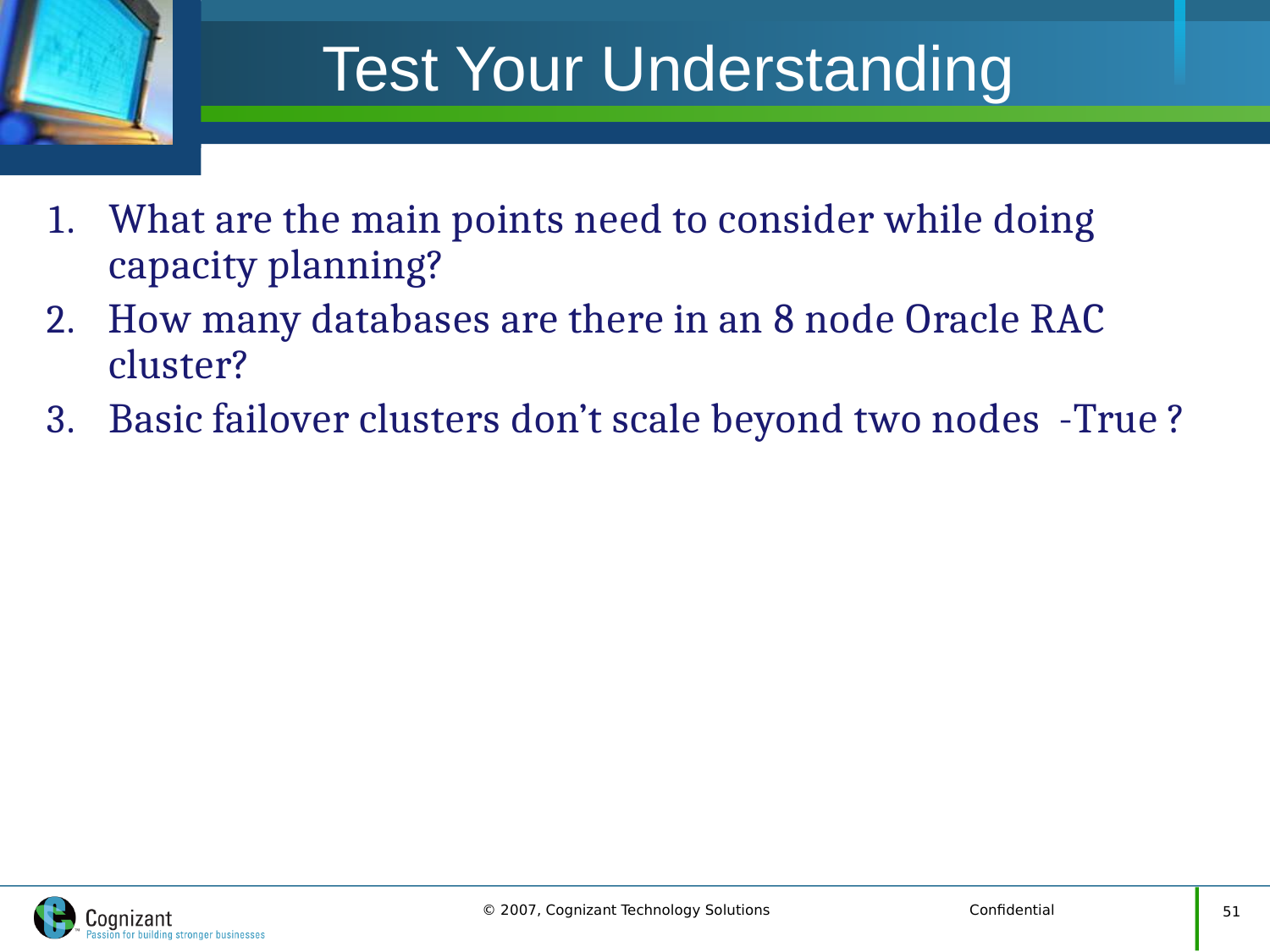

# Test Your Understanding
What are the main points need to consider while doing capacity planning?
How many databases are there in an 8 node Oracle RAC cluster?
Basic failover clusters don’t scale beyond two nodes  -True ?

51